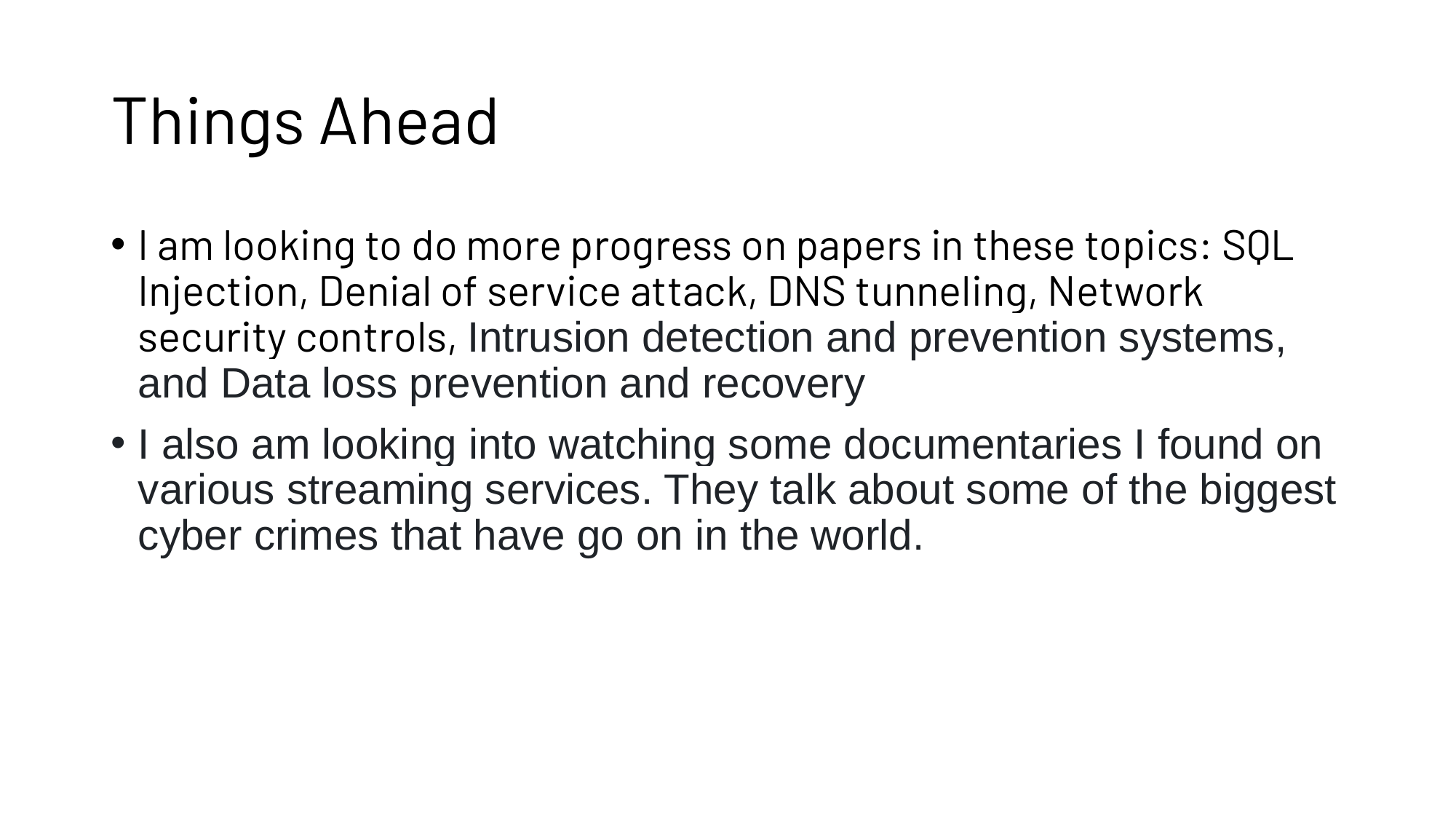

# Things Ahead
I am looking to do more progress on papers in these topics: SQL Injection, Denial of service attack, DNS tunneling, Network security controls, Intrusion detection and prevention systems, and Data loss prevention and recovery
I also am looking into watching some documentaries I found on various streaming services. They talk about some of the biggest cyber crimes that have go on in the world.